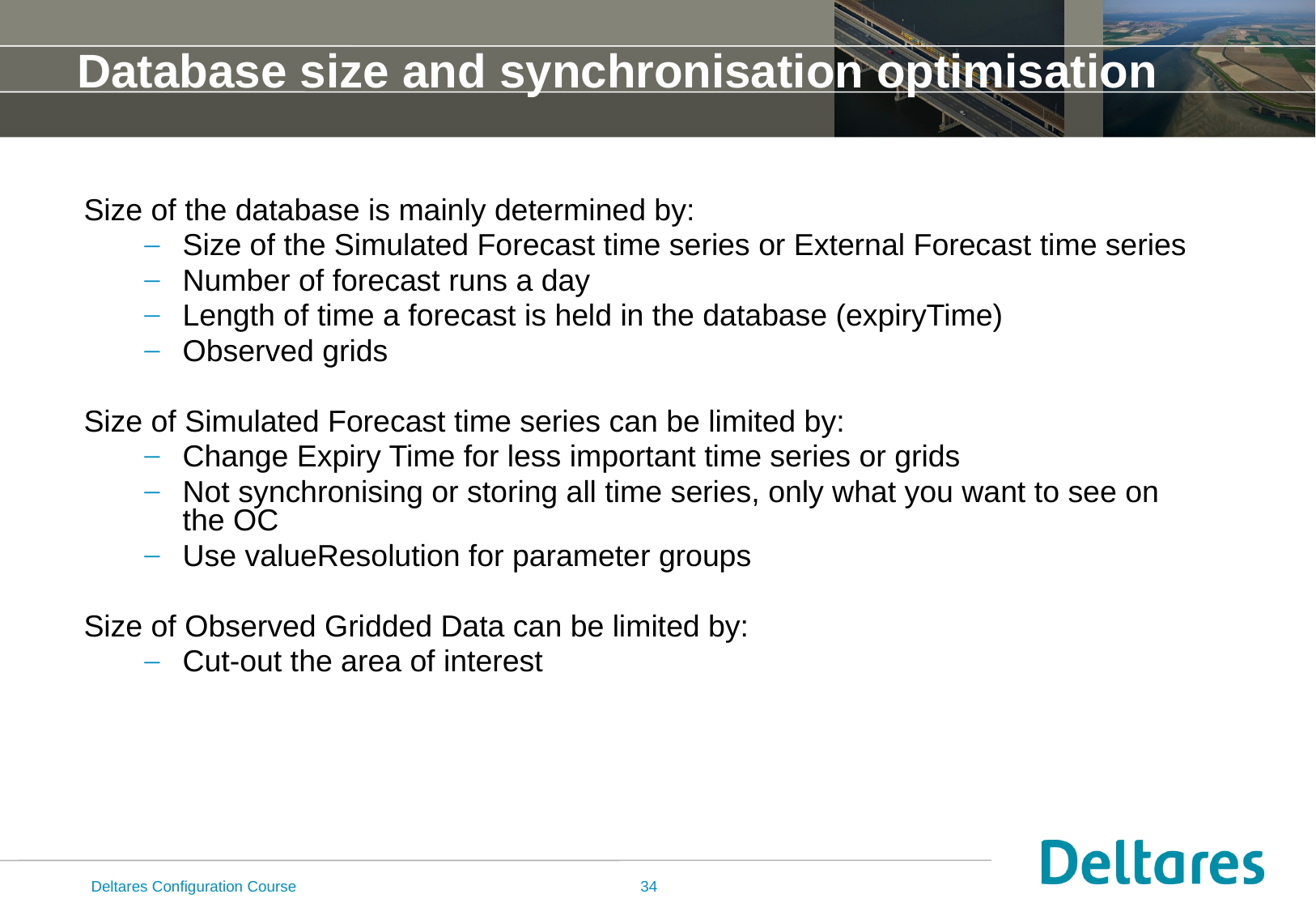

# Database size and synchronisation optimisation
Size of the database is mainly determined by:
Size of the Simulated Forecast time series or External Forecast time series
Number of forecast runs a day
Length of time a forecast is held in the database (expiryTime)
Observed grids

Size of Simulated Forecast time series can be limited by:
Change Expiry Time for less important time series or grids
Not synchronising or storing all time series, only what you want to see on the OC
Use valueResolution for parameter groups

Size of Observed Gridded Data can be limited by:
Cut-out the area of interest

Deltares Configuration Course
34